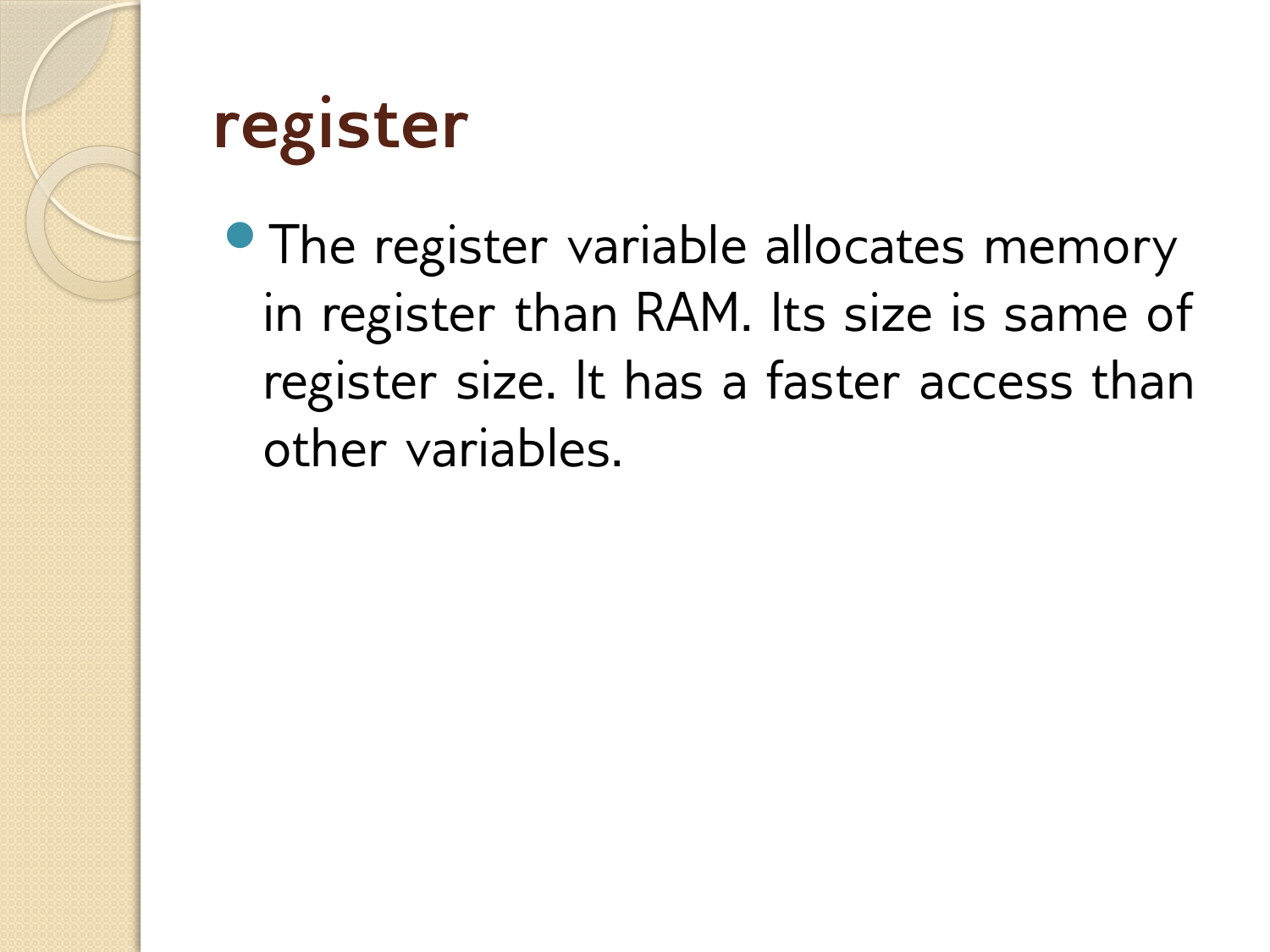

# register
The register variable allocates memory in register than RAM. Its size is same of register size. It has a faster access than other variables.